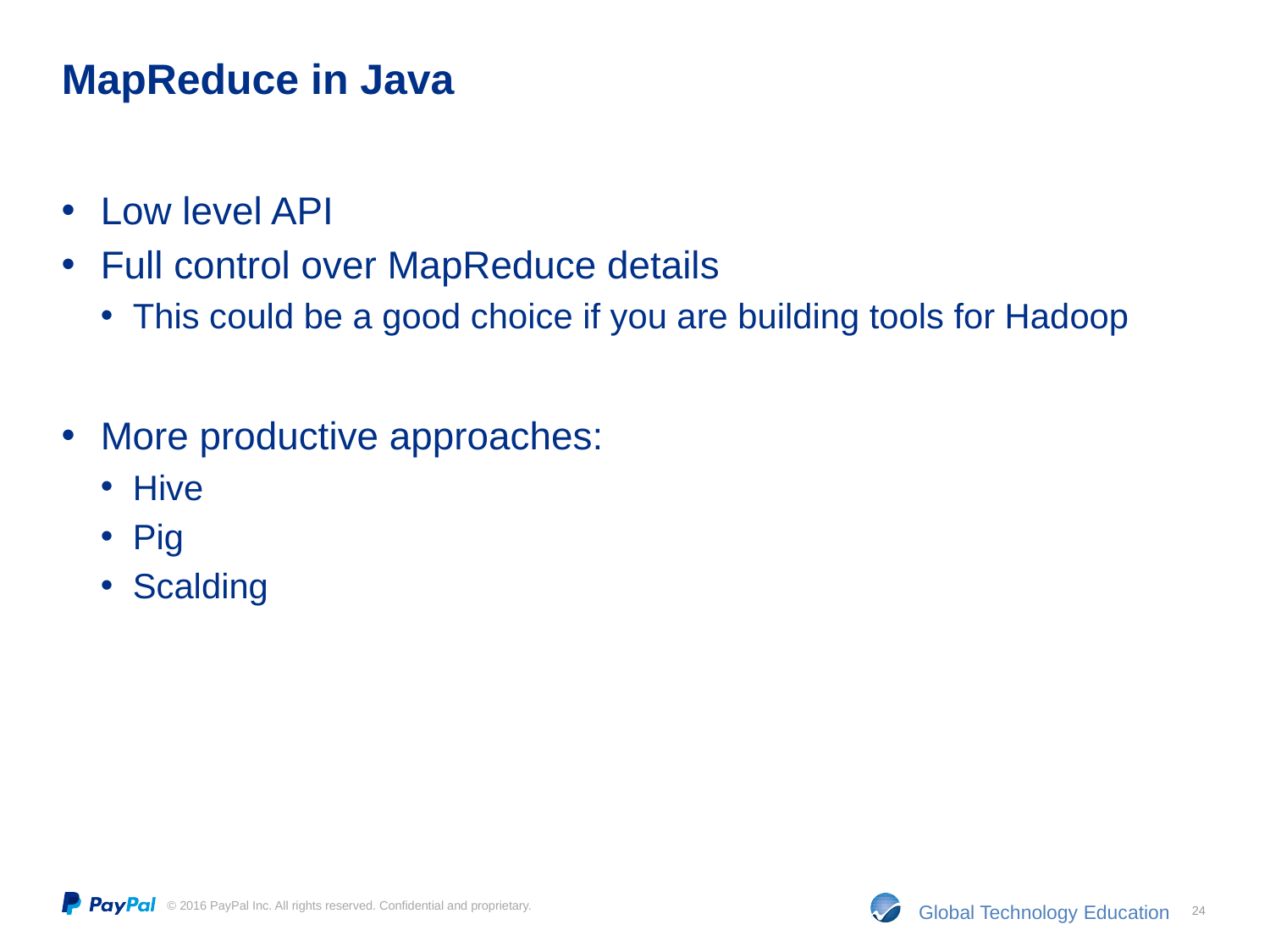

# MapReduce in Java
Low level API
Full control over MapReduce details
This could be a good choice if you are building tools for Hadoop

More productive approaches:
Hive
Pig
Scalding

24